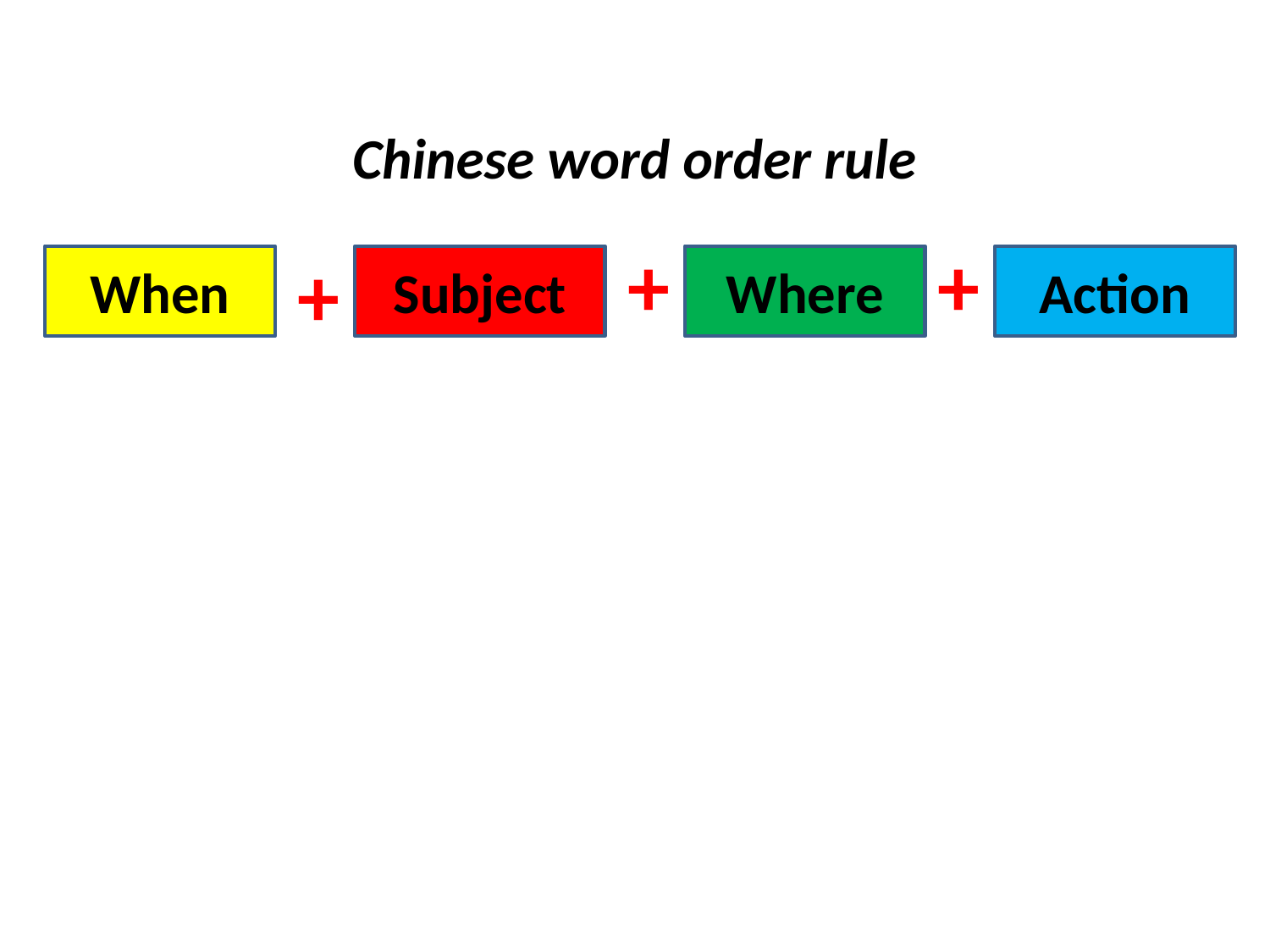

# Chinese word order rule
+
+
+
When
Subject
Where
Action